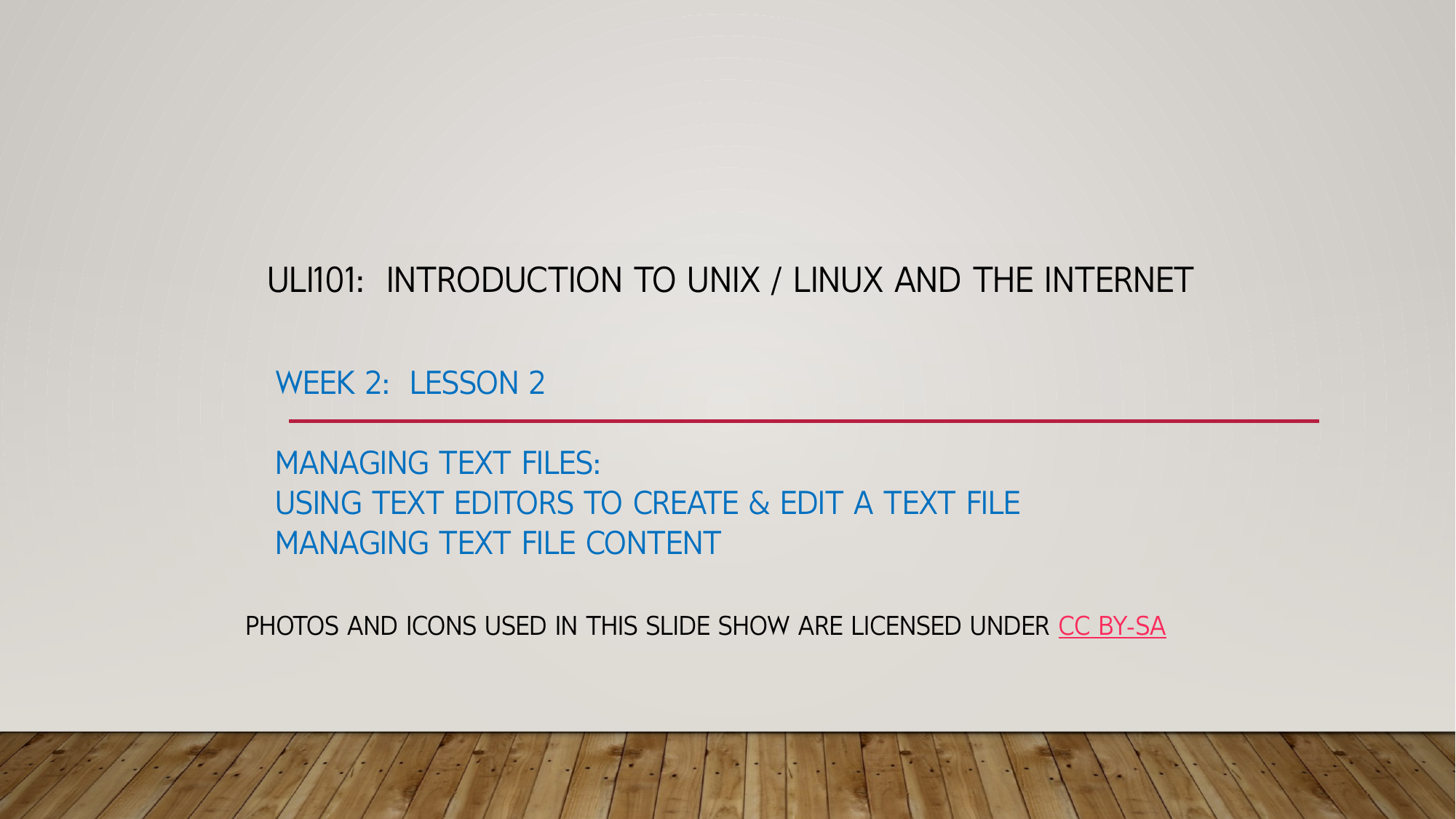

# ULI101:  Introduction to Unix / Linux and the Internet Week 2:  lesson 2 managing text files: USING Text editors to create & edit a text file managing text file content
Photos and icons used in this slide show are licensed under CC BY-SA